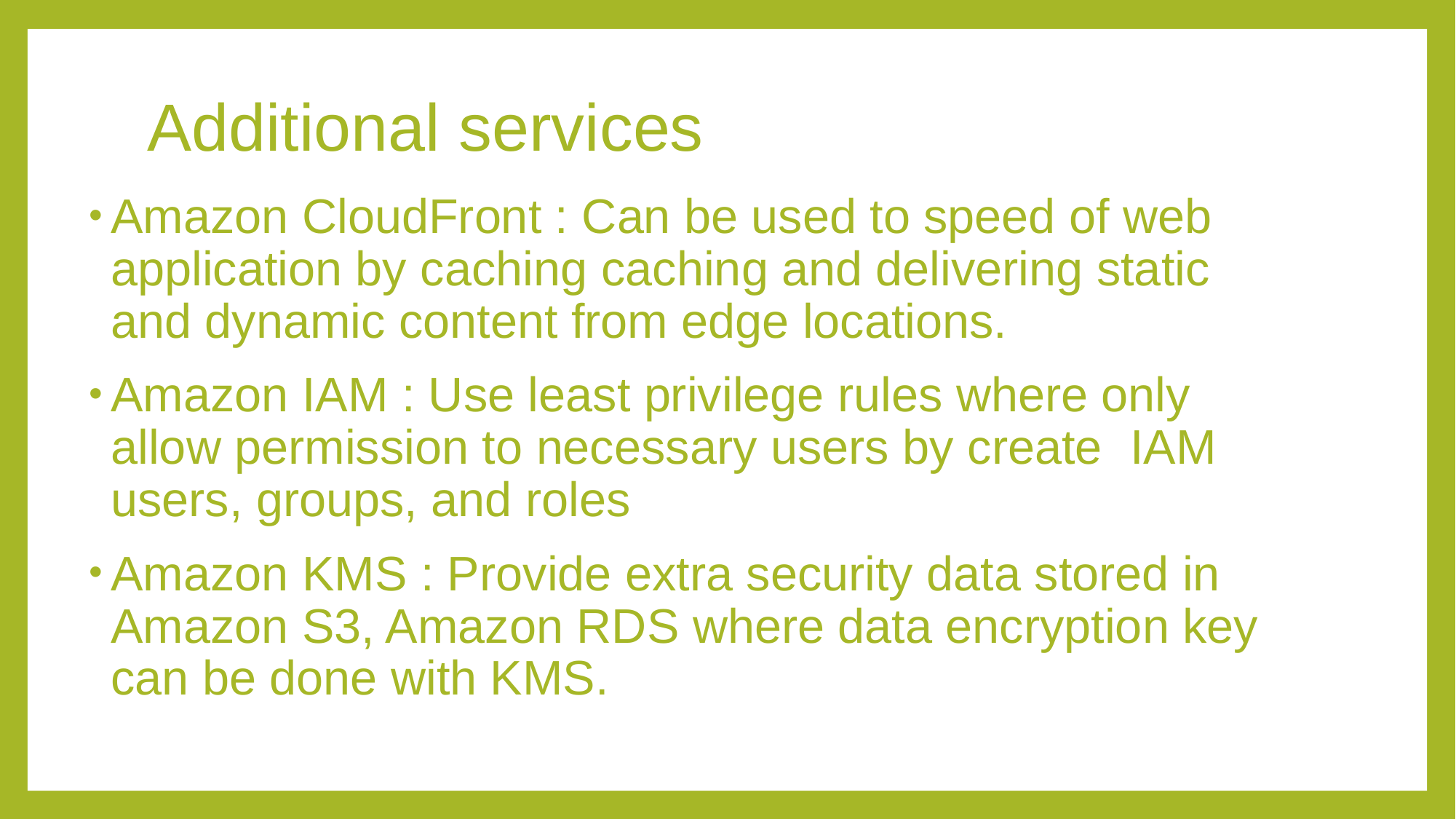

# Additional services
Amazon CloudFront : Can be used to speed of web application by caching caching and delivering static and dynamic content from edge locations.
Amazon IAM : Use least privilege rules where only allow permission to necessary users by create  IAM users, groups, and roles
Amazon KMS : Provide extra security data stored in  Amazon S3, Amazon RDS where data encryption key can be done with KMS.